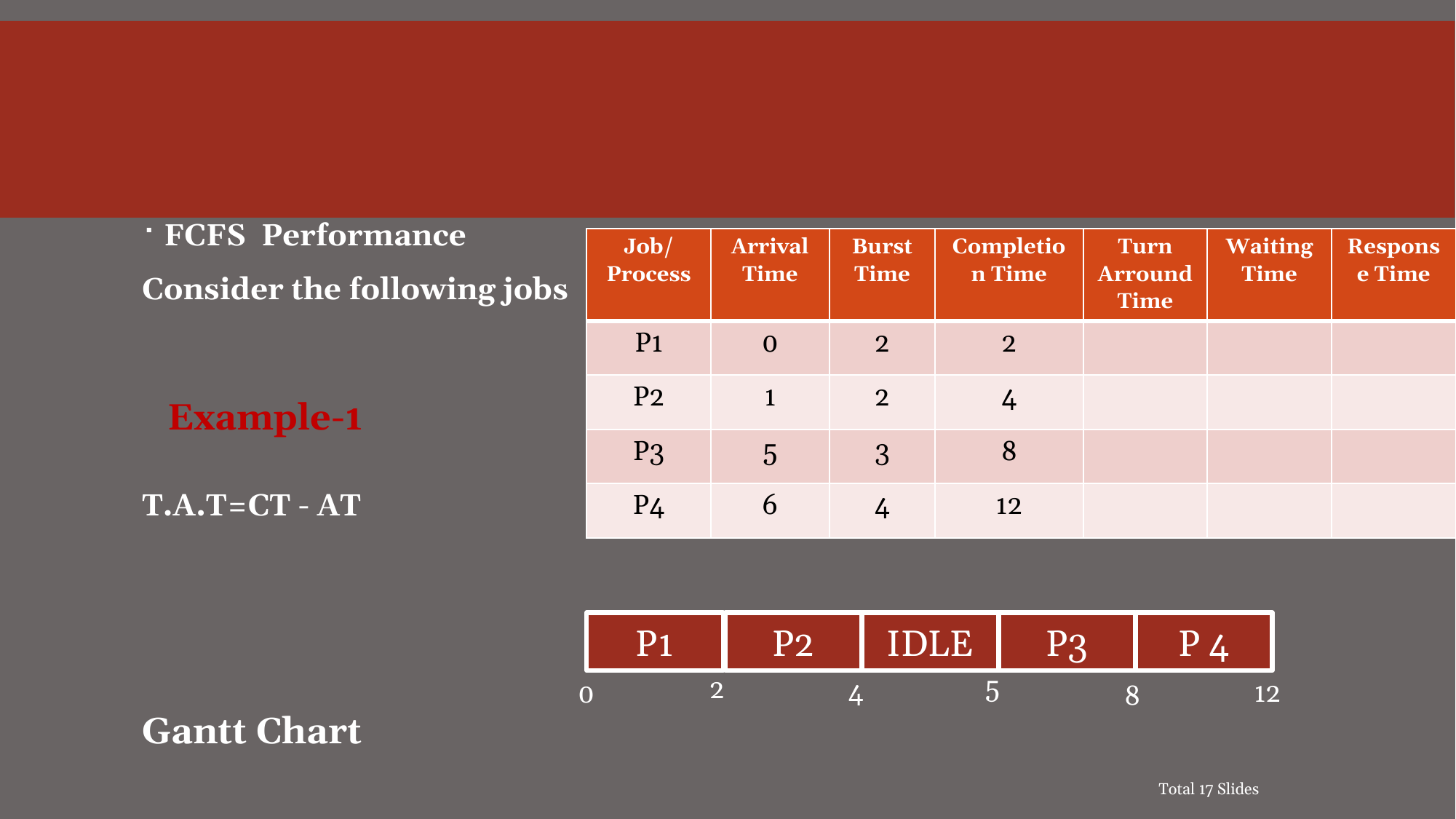

#
FCFS  Performance
Consider the following jobs

T.A.T=CT - AT

Gantt Chart

| Job/Process | Arrival Time | Burst Time | Completion Time | Turn Arround Time | Waiting Time | Response Time |
| --- | --- | --- | --- | --- | --- | --- |
| P1 | 0 | 2 | 2 |  |  |  |
| P2 | 1 | 2 | 4 |  |  |  |
| P3 | 5 | 3 | 8 |  |  |  |
| P4 | 6 | 4 | 12 |  |  |  |
Example-1
P1
P2
IDLE
5
2
4
0
P3
P 4
12
8
Total 17 Slides
10